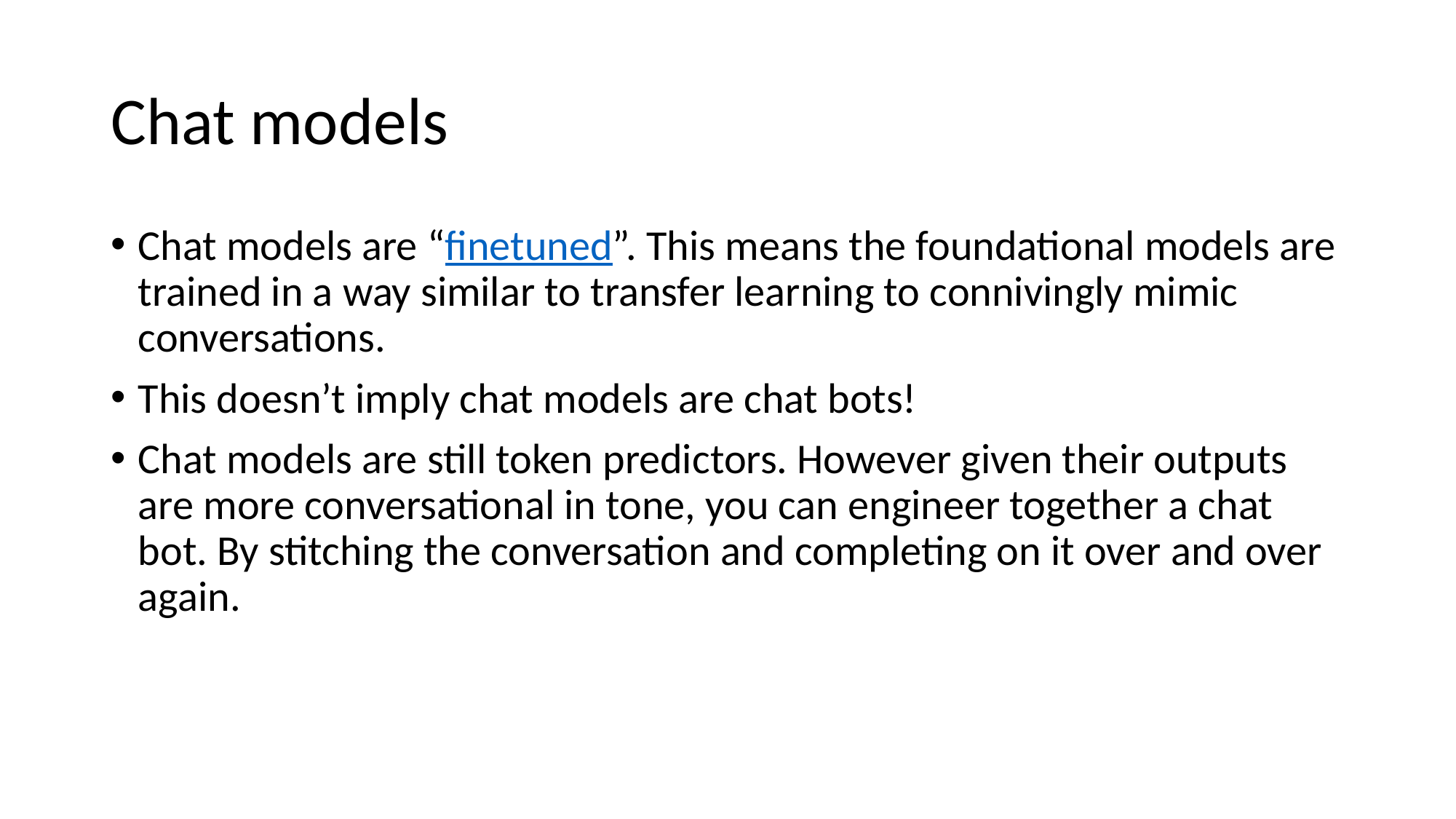

# Chat models
Chat models are “finetuned”. This means the foundational models are trained in a way similar to transfer learning to connivingly mimic conversations.
This doesn’t imply chat models are chat bots!
Chat models are still token predictors. However given their outputs are more conversational in tone, you can engineer together a chat bot. By stitching the conversation and completing on it over and over again.